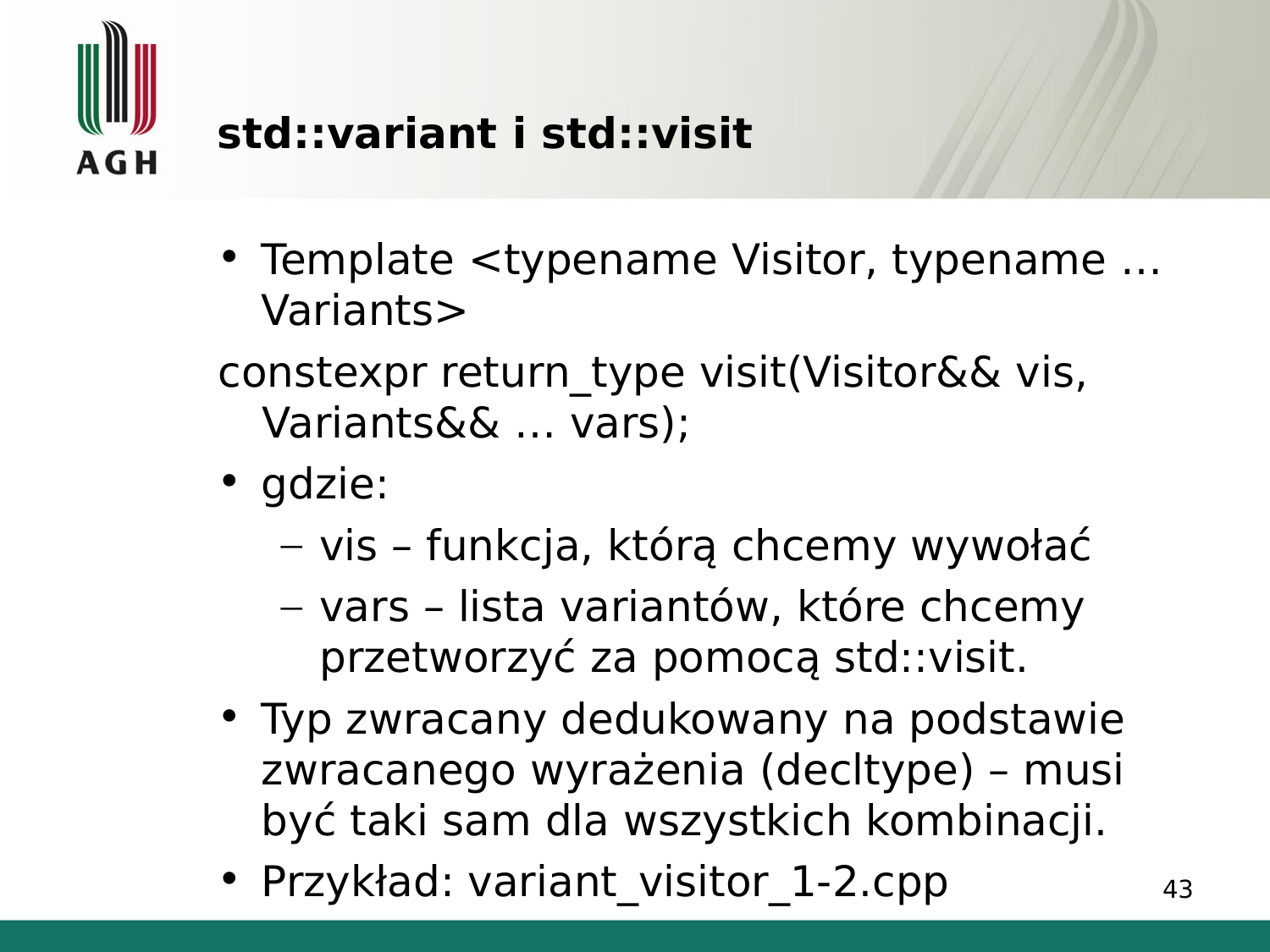

std::variant i std::visit
Template <typename Visitor, typename … Variants>
constexpr return_type visit(Visitor&& vis, Variants&& … vars);
gdzie:
vis – funkcja, którą chcemy wywołać
vars – lista variantów, które chcemy przetworzyć za pomocą std::visit.
Typ zwracany dedukowany na podstawie zwracanego wyrażenia (decltype) – musi być taki sam dla wszystkich kombinacji.
Przykład: variant_visitor_1-2.cpp

43